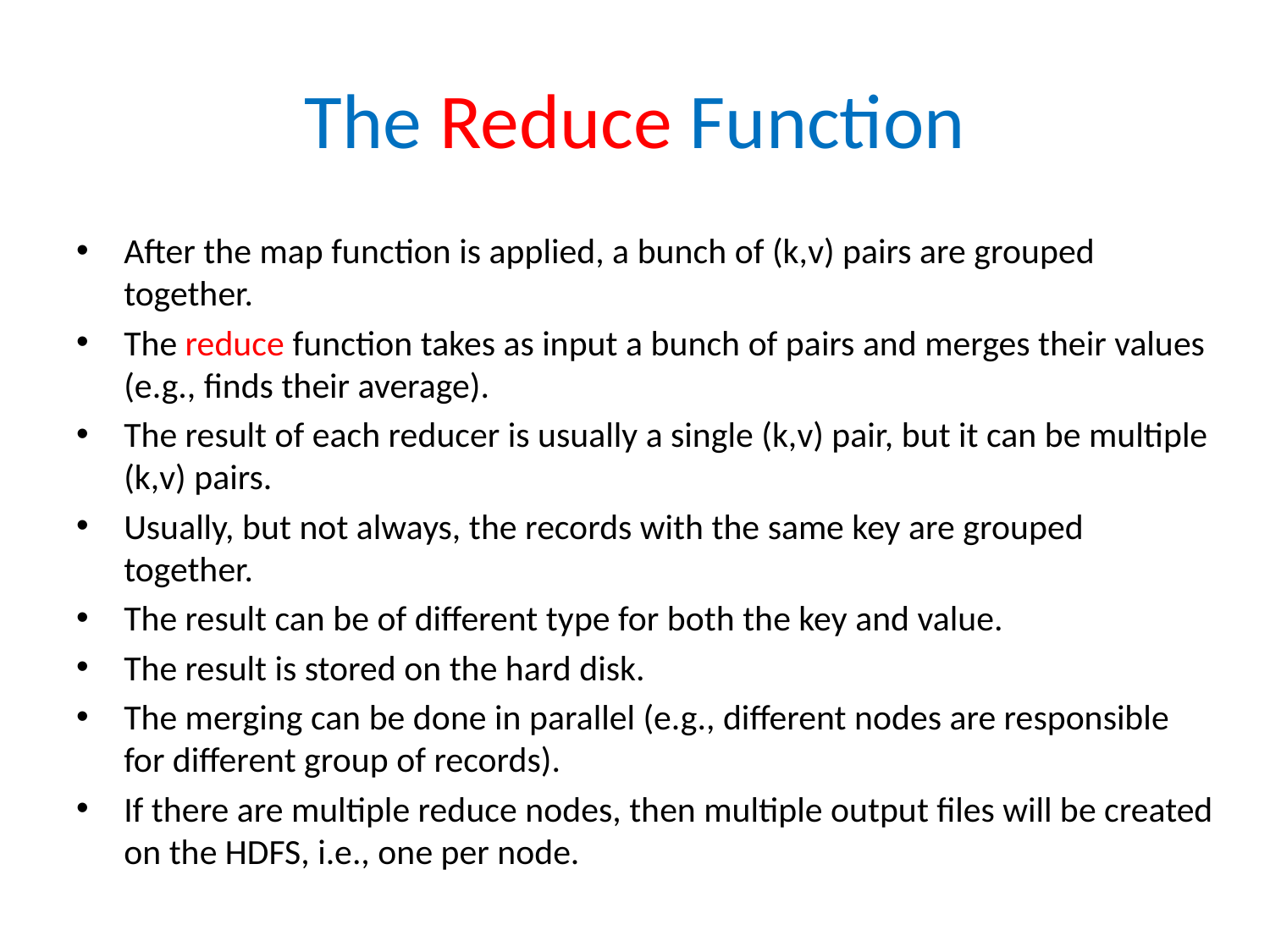

# The Reduce Function
After the map function is applied, a bunch of (k,v) pairs are grouped together.
The reduce function takes as input a bunch of pairs and merges their values (e.g., finds their average).
The result of each reducer is usually a single (k,v) pair, but it can be multiple (k,v) pairs.
Usually, but not always, the records with the same key are grouped together.
The result can be of different type for both the key and value.
The result is stored on the hard disk.
The merging can be done in parallel (e.g., different nodes are responsible for different group of records).
If there are multiple reduce nodes, then multiple output files will be created on the HDFS, i.e., one per node.